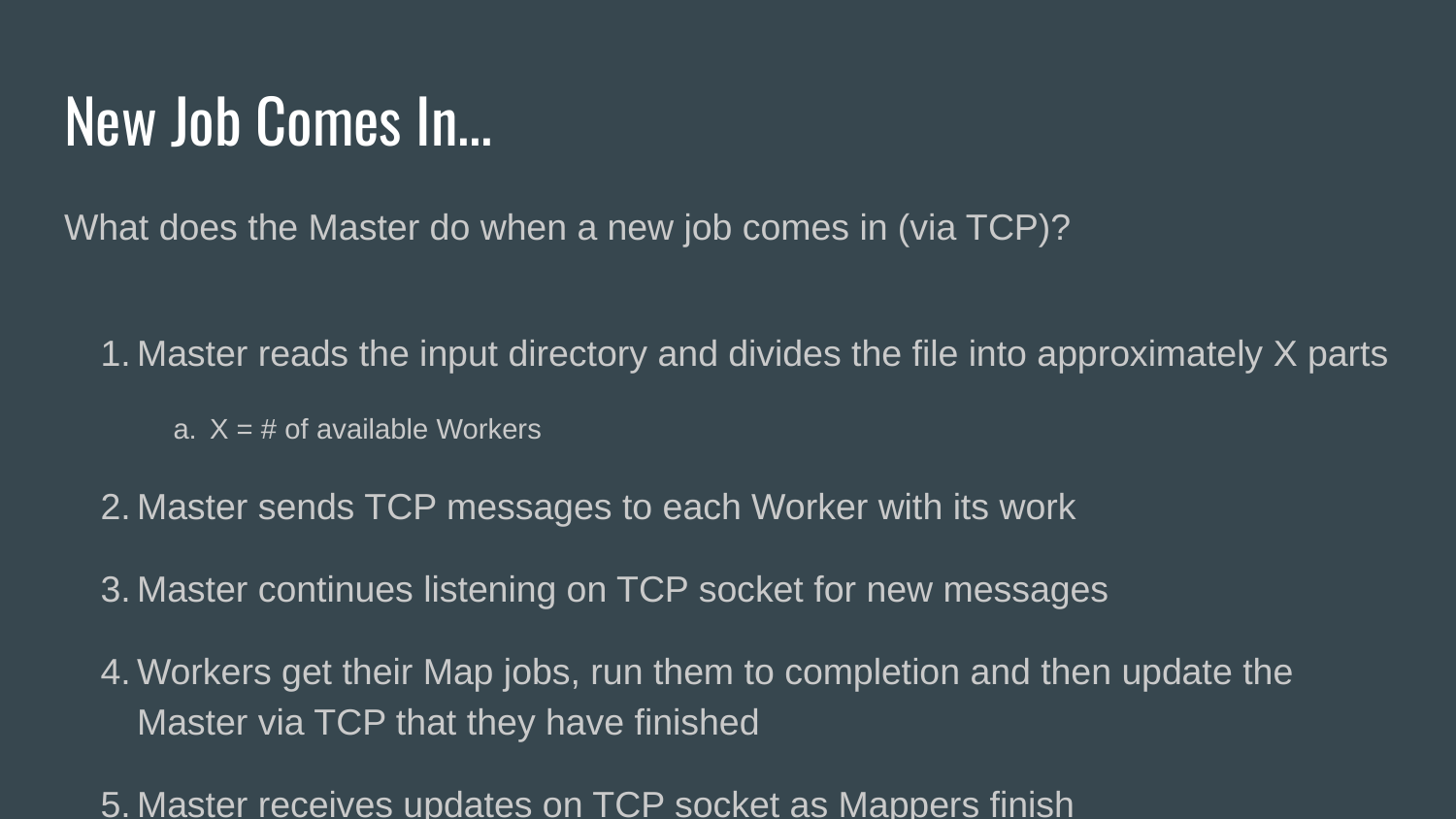

# New Job Comes In...
What does the Master do when a new job comes in (via TCP)?
Master reads the input directory and divides the file into approximately X parts
X = # of available Workers
Master sends TCP messages to each Worker with its work
Master continues listening on TCP socket for new messages
Workers get their Map jobs, run them to completion and then update the Master via TCP that they have finished
Master receives updates on TCP socket as Mappers finish